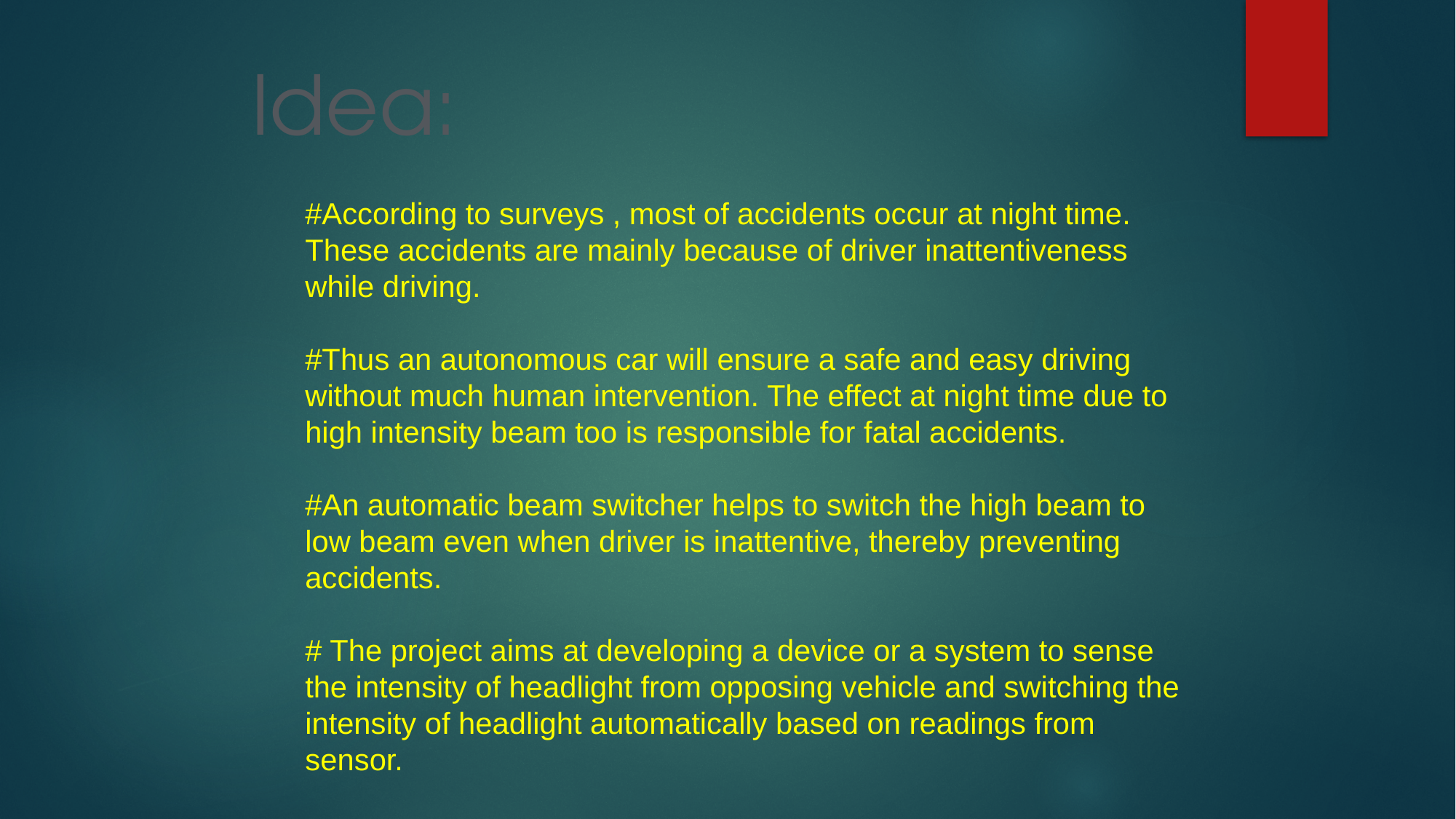

Idea:
#According to surveys , most of accidents occur at night time. These accidents are mainly because of driver inattentiveness while driving.

#Thus an autonomous car will ensure a safe and easy driving without much human intervention. The effect at night time due to high intensity beam too is responsible for fatal accidents.

#An automatic beam switcher helps to switch the high beam to low beam even when driver is inattentive, thereby preventing accidents.

# The project aims at developing a device or a system to sense the intensity of headlight from opposing vehicle and switching the intensity of headlight automatically based on readings from sensor.